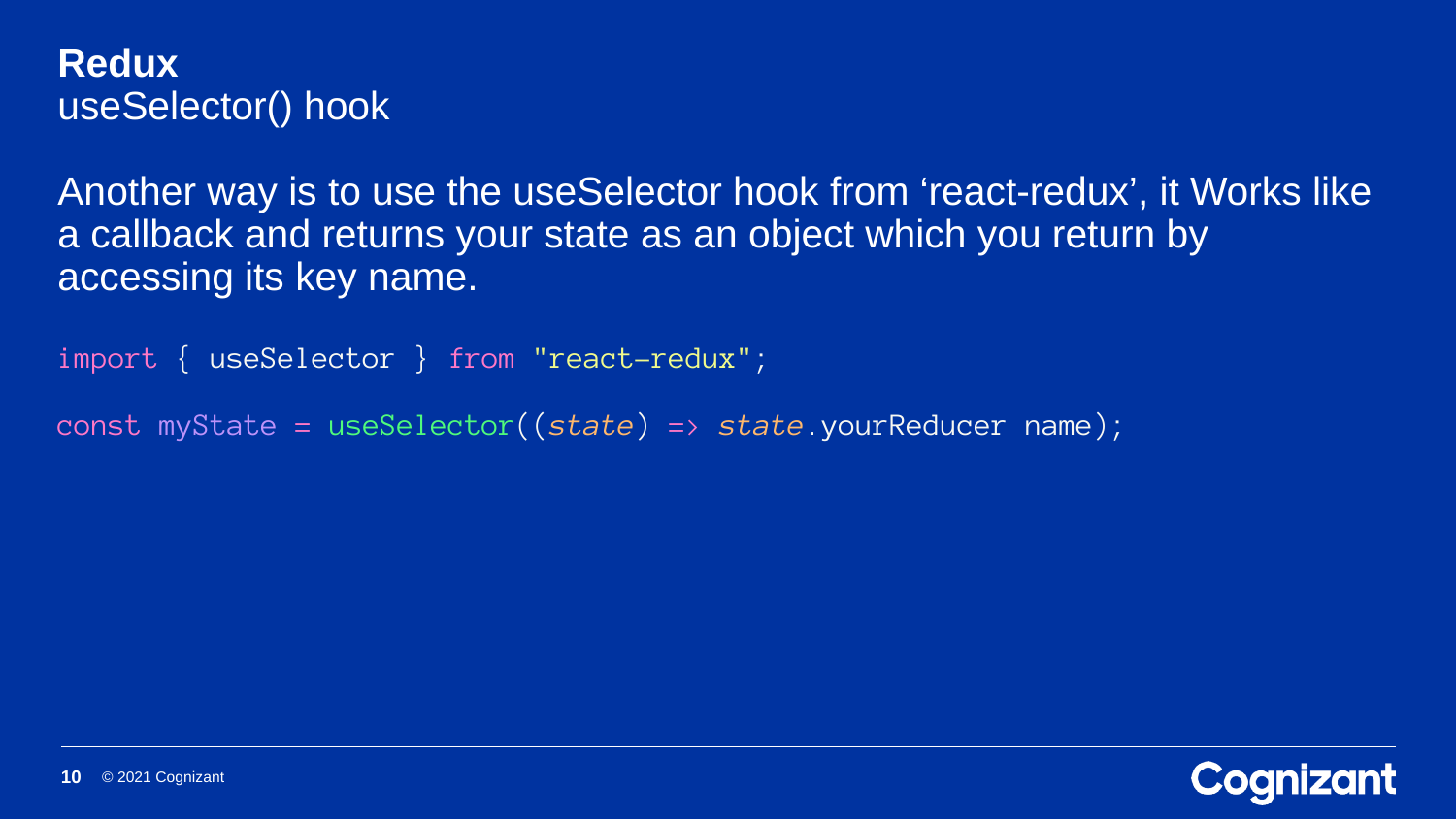

# Redux useSelector() hook Another way is to use the useSelector hook from ‘react-redux’, it Works like a callback and returns your state as an object which you return by accessing its key name. import { useSelector } from "react-redux"; const myState = useSelector((state) => state.yourReducer name);
10
© 2021 Cognizant